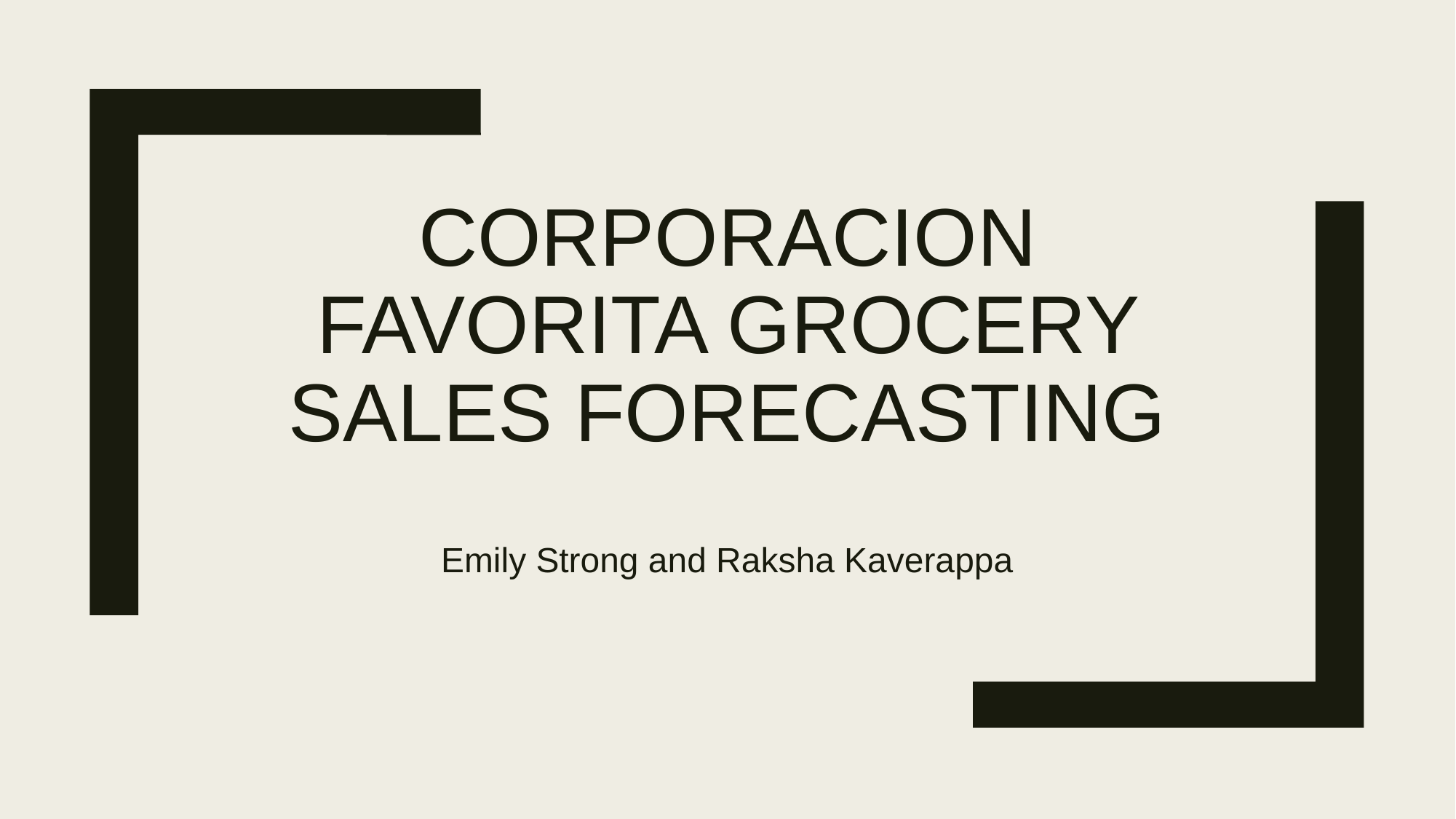

# Corporacion Favorita Grocery Sales Forecasting
Emily Strong and Raksha Kaverappa